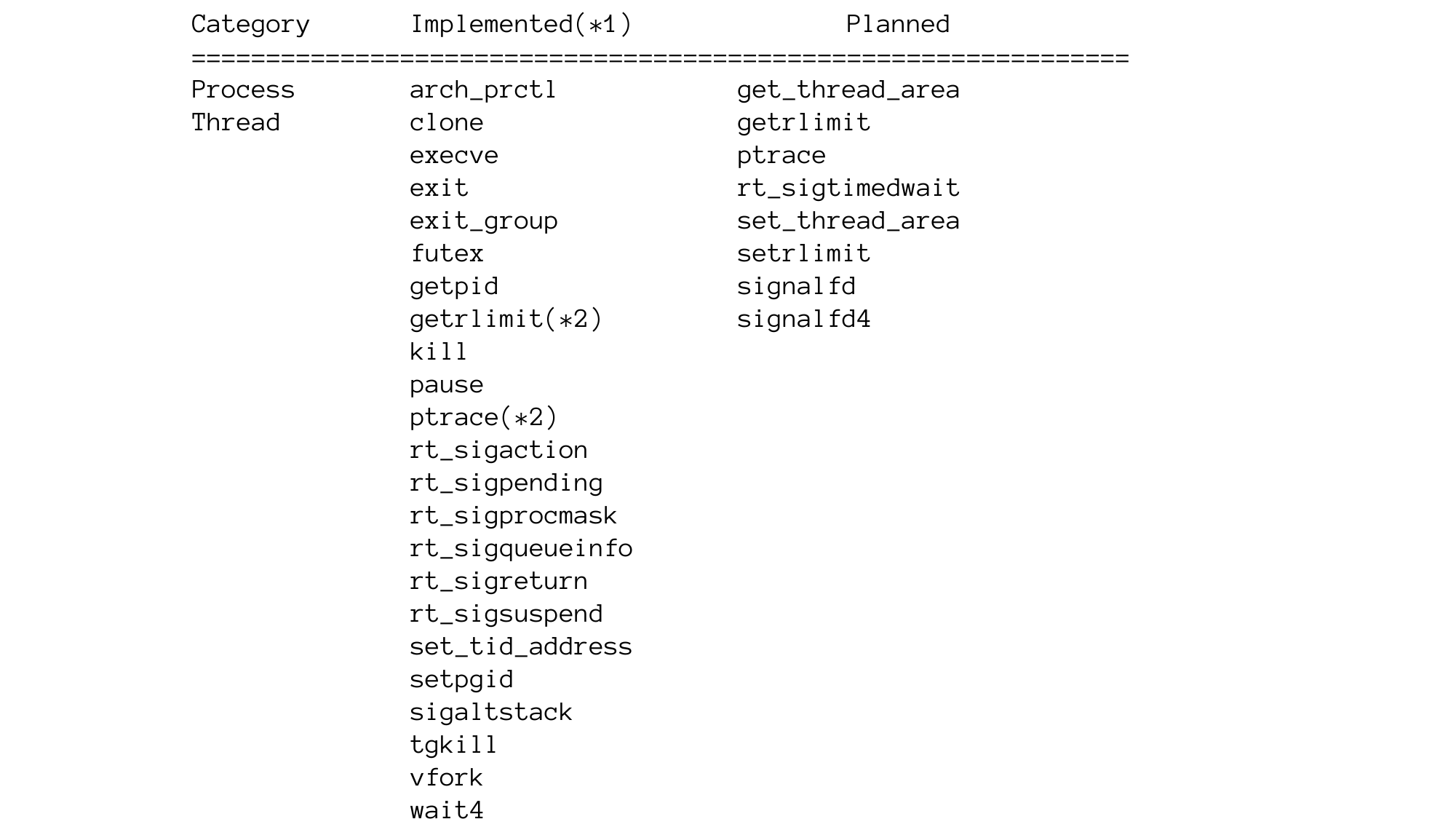

Category	Implemented(*1)		Planned
===============================================================
Process		arch_prctl		get_thread_area
Thread		clone			getrlimit
		execve			ptrace
		exit			rt_sigtimedwait
		exit_group		set_thread_area
		futex			setrlimit
		getpid			signalfd
		getrlimit(*2)		signalfd4
		kill
		pause
		ptrace(*2)
		rt_sigaction
		rt_sigpending
		rt_sigprocmask
		rt_sigqueueinfo
		rt_sigreturn
		rt_sigsuspend
		set_tid_address
		setpgid
		sigaltstack
		tgkill
		vfork
		wait4
---------------------------------------------------------------
Memory		brk			get_robust_list
Management	gettid			mincore
		madvise			mlockall
		mlock			modify_ldt
		mmap			munlockall
		mprotect		set_robust_list
		mremap			shmat
		munlock			shmctl
		munmap			shmdt
		remap_file_pages	shmget
					process_vm_readv
					process_vm_writev
---------------------------------------------------------------
Scheduling	sched_getaffinity	alarm(*3)
		sched_setaffinity	getitimer(*3)
					gettimeofday(*3)
					nanosleep(*3)
					sched_yield
					setitimer(*3)
					settimeofday(*3)
					time(*3)
					times(*3)
---------------------------------------------------------------
Performance	Original Interface:	PAPI Interface
Counter		pmc_init
		pmc_reset
		pmc_start
		pmc_stop
---------------------------------------------------------------
Other Kernel				/proc and /sys Filesystem
Functions				Large Page Interface
					cgroups
---------------------------------------------------------------
*1: System calls not listed below are delegated to Linux.
*2: Some functions have not been implemented.
*3: These system calls are delegated to Linux for the moment.